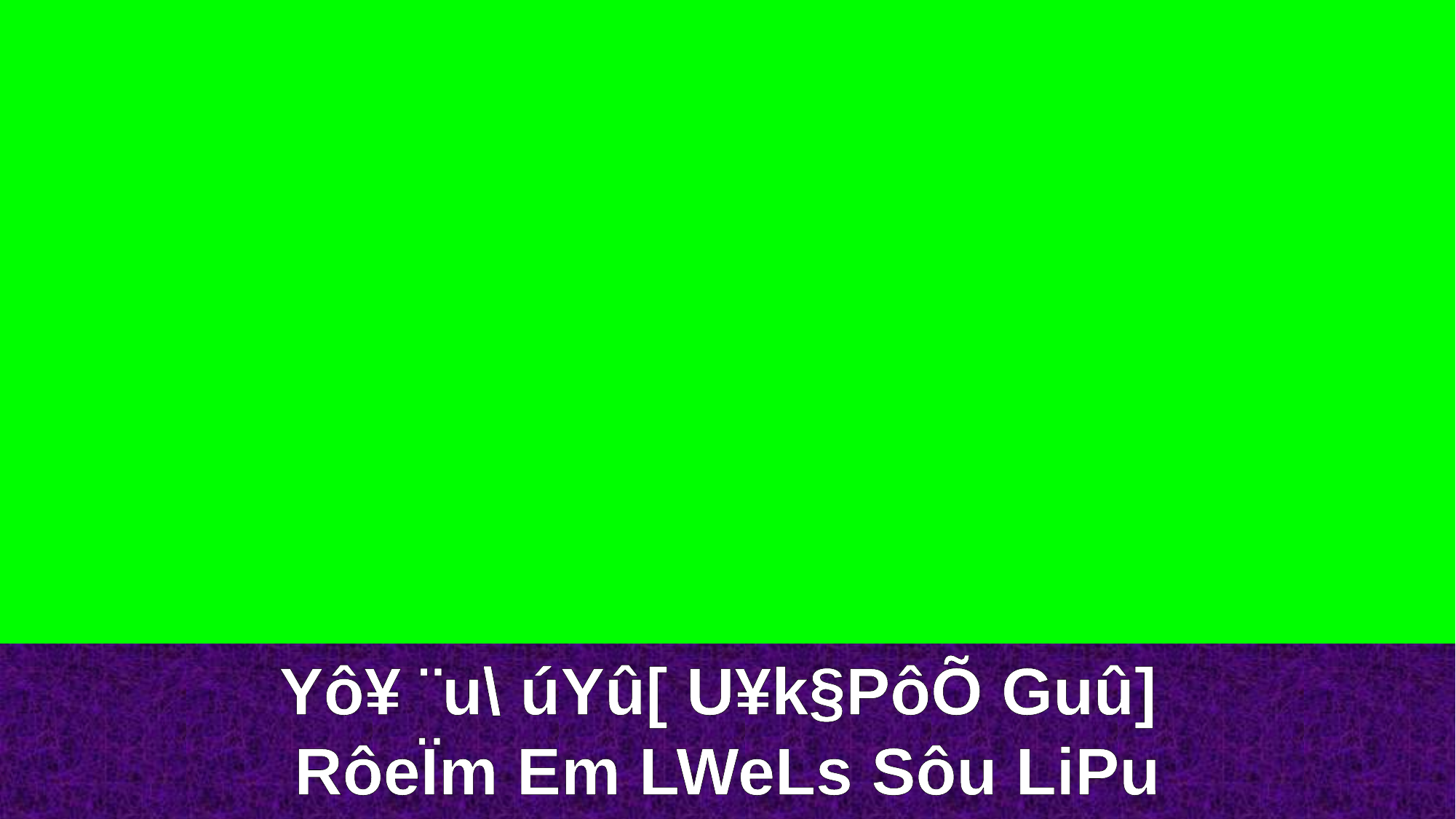

Yô¥ ¨u\ úYû[ U¥k§PôÕ Guû]
RôeÏm Em LWeLs Sôu LiPu